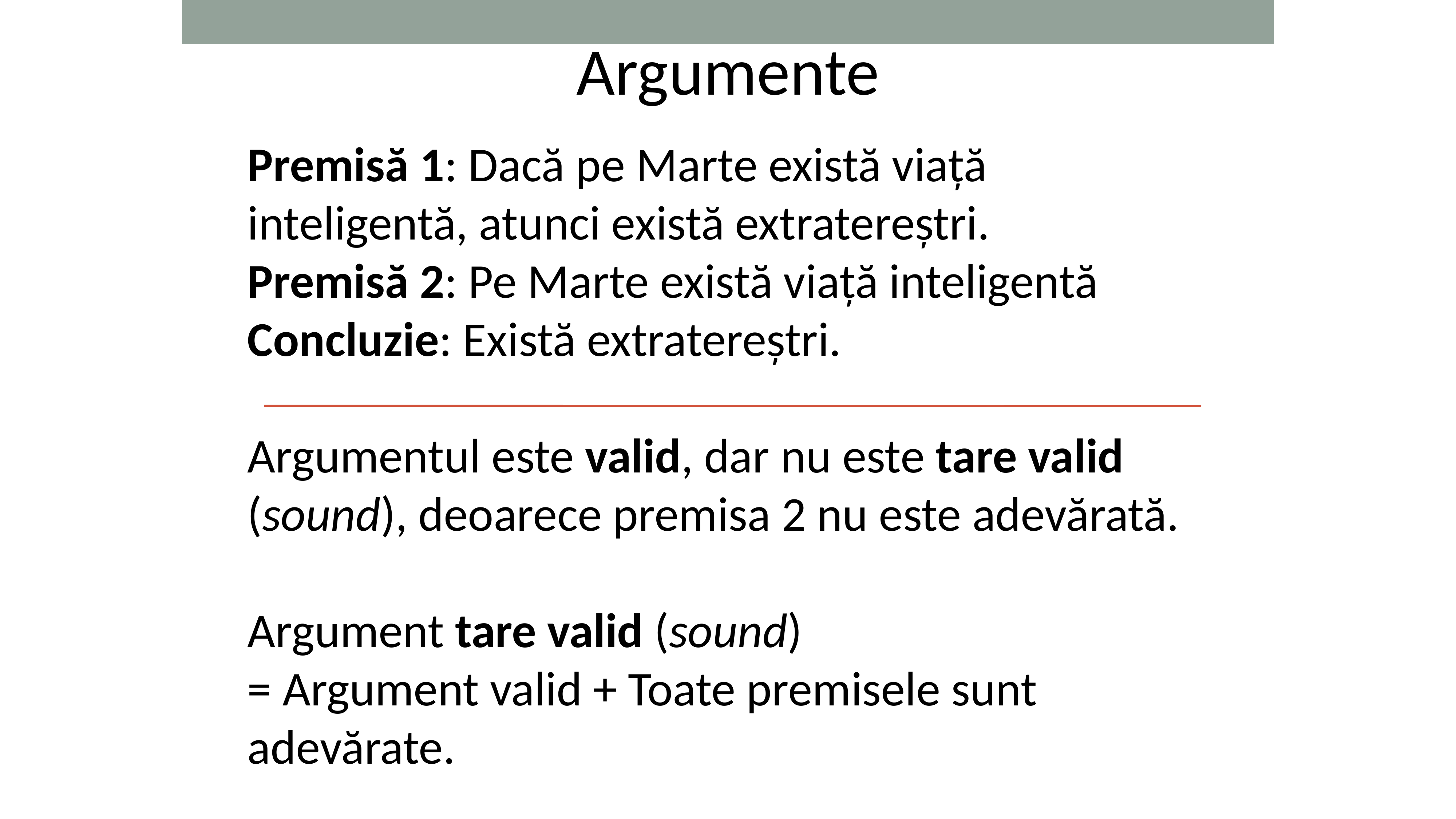

Argumente
Premisă 1: Dacă pe Marte există viață inteligentă, atunci există extratereștri.
Premisă 2: Pe Marte există viață inteligentă
Concluzie: Există extratereștri.

Argumentul este valid, dar nu este tare valid (sound), deoarece premisa 2 nu este adevărată.

Argument tare valid (sound)
= Argument valid + Toate premisele sunt adevărate.